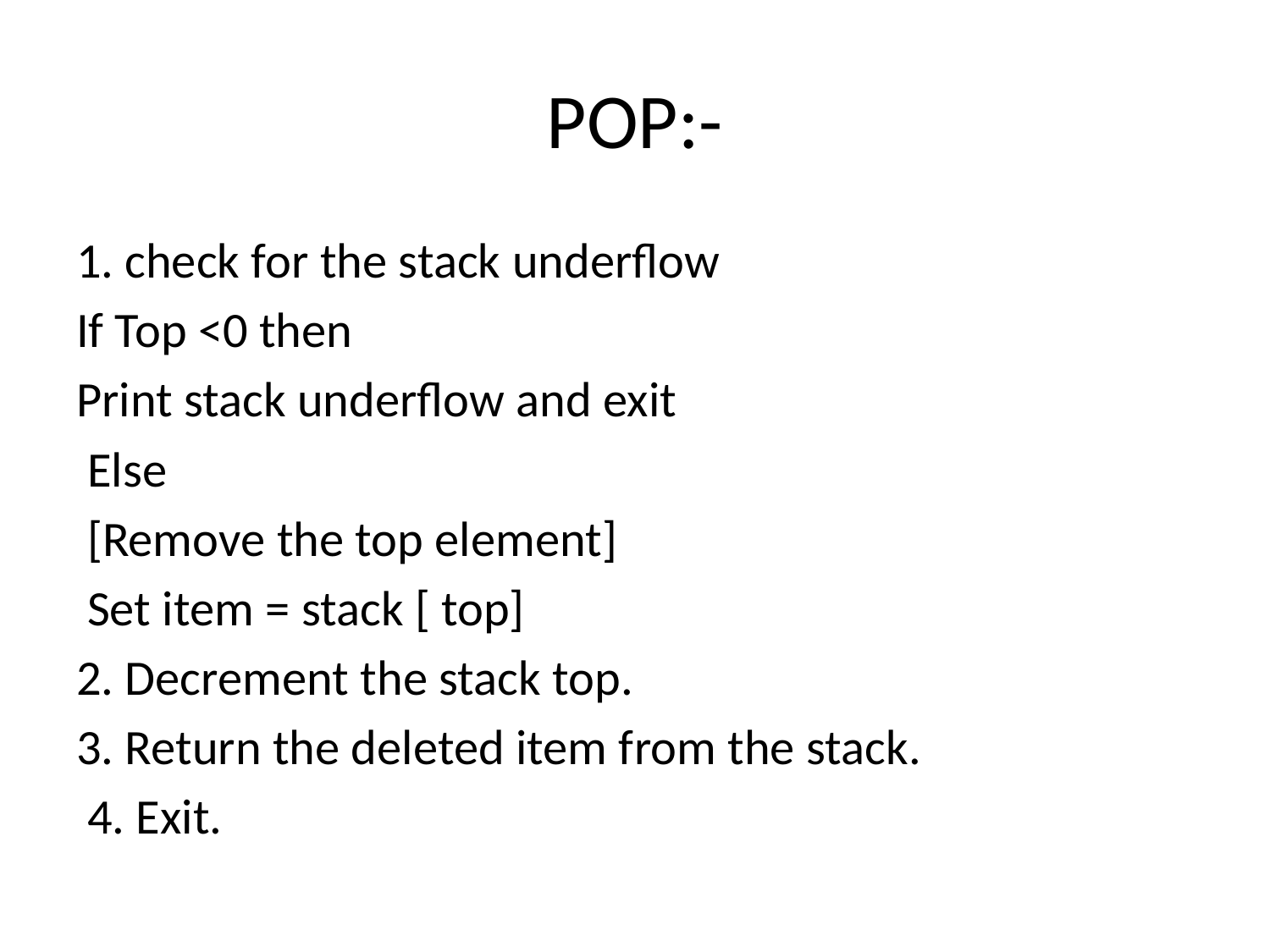

# POP:-
1. check for the stack underflow
If Top <0 then
Print stack underflow and exit
 Else
 [Remove the top element]
 Set item = stack [ top]
2. Decrement the stack top.
3. Return the deleted item from the stack.
 4. Exit.